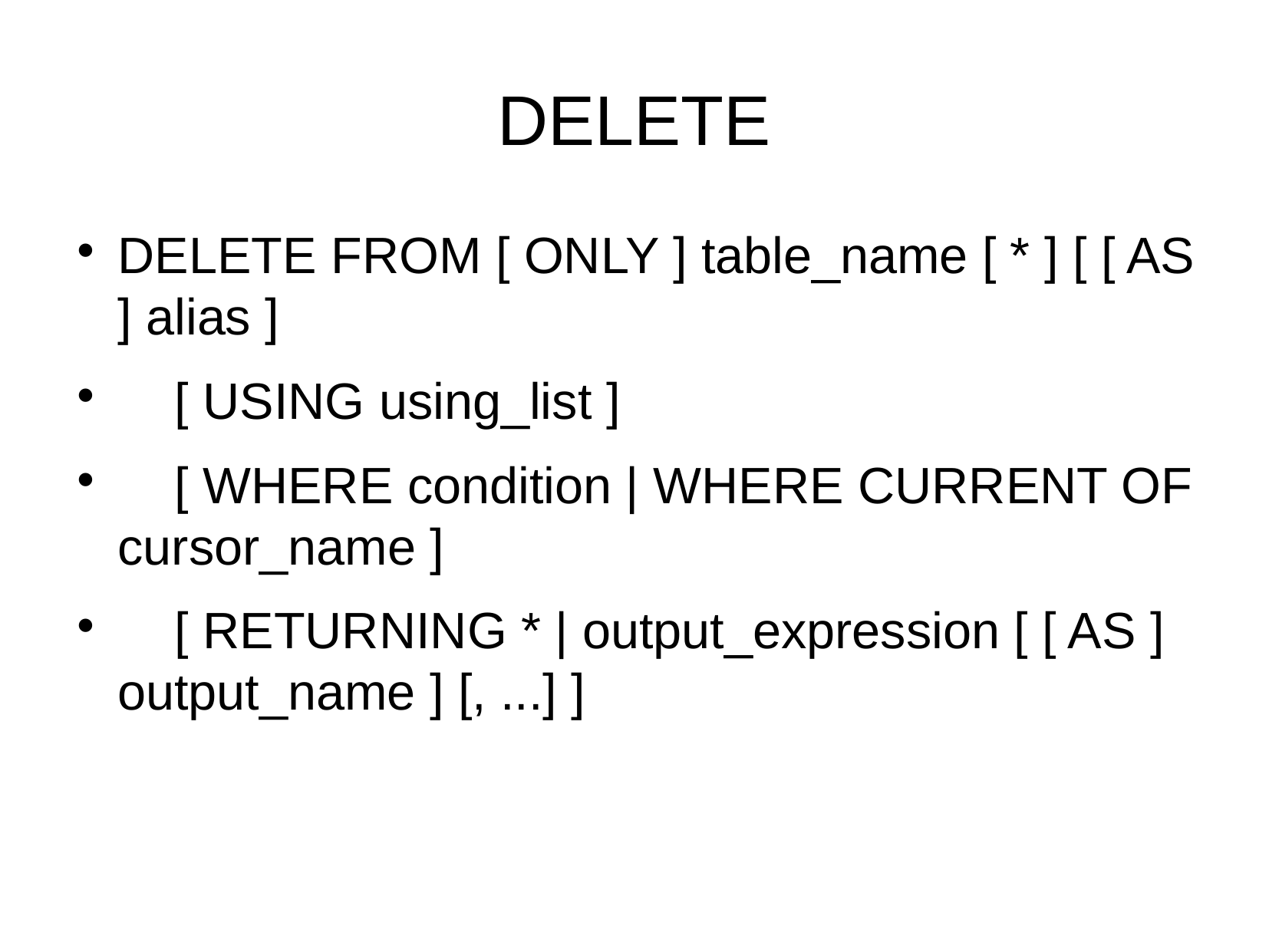

DELETE
DELETE FROM [ ONLY ] table_name [ * ] [ [ AS ] alias ]
    [ USING using_list ]
    [ WHERE condition | WHERE CURRENT OF cursor_name ]
    [ RETURNING * | output_expression [ [ AS ] output_name ] [, ...] ]